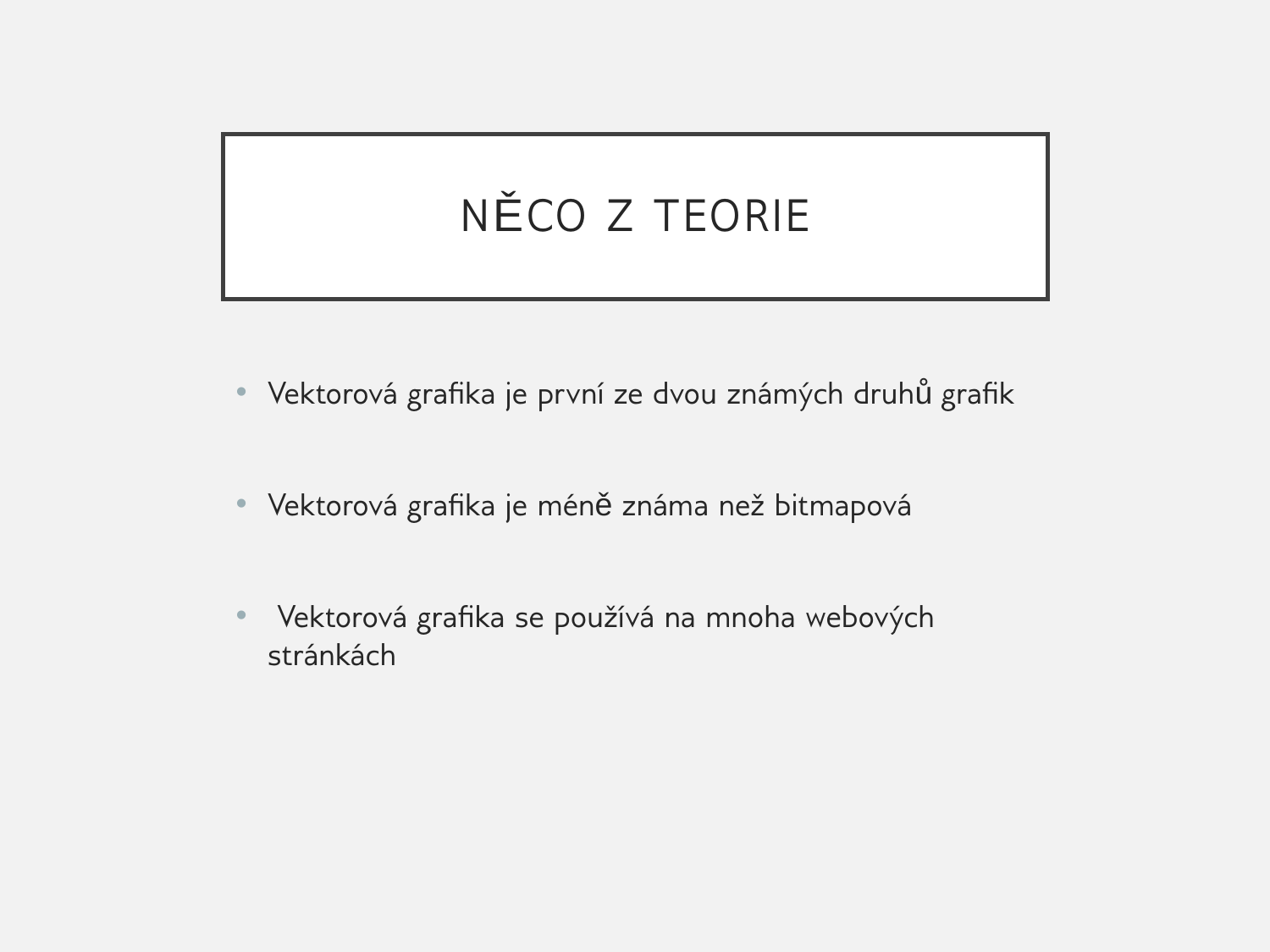

# Něco z teorie
Vektorová grafika je první ze dvou známých druhů grafik

Vektorová grafika je méně známa než bitmapová

 Vektorová grafika se používá na mnoha webových stránkách